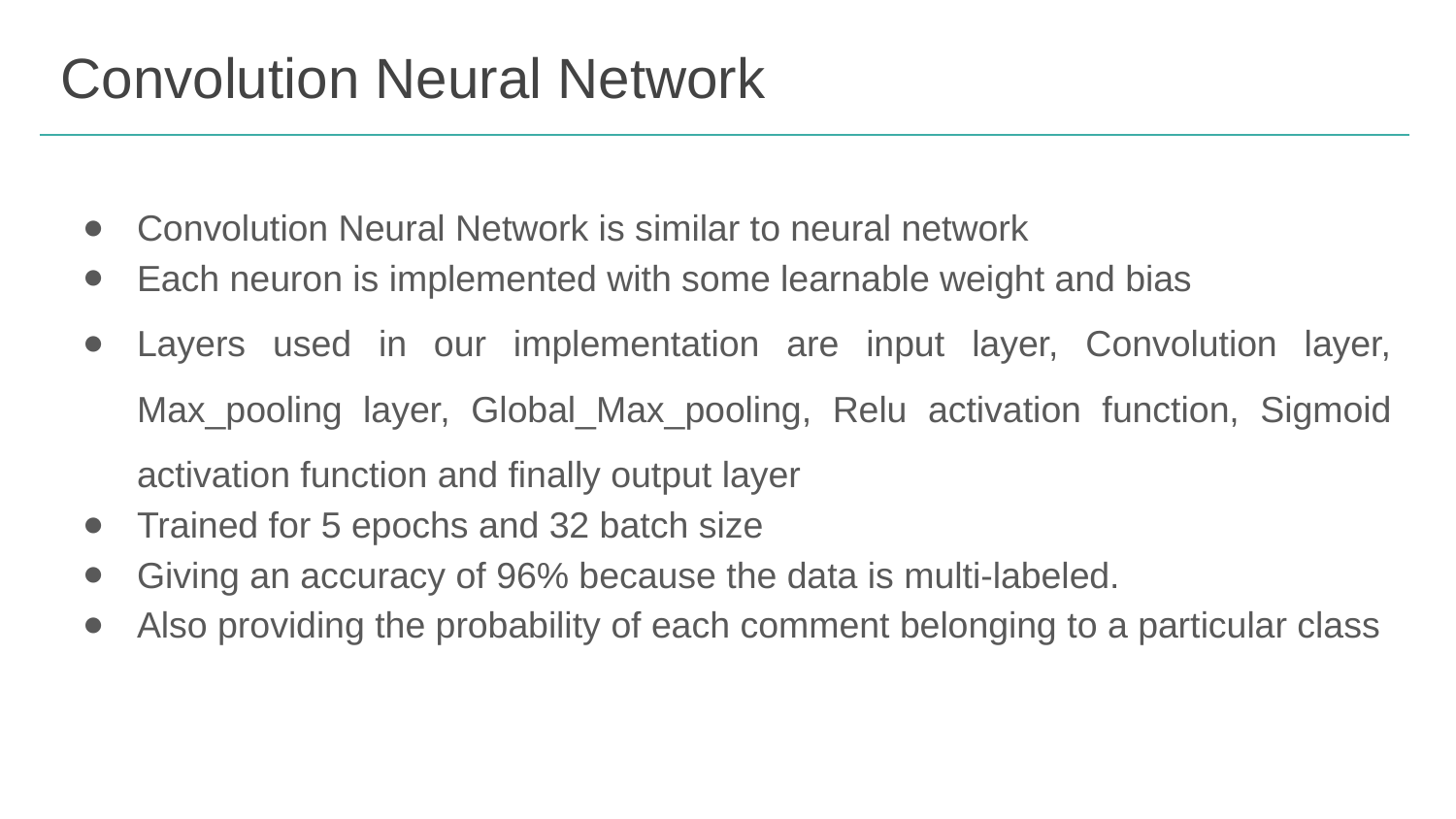

# Convolution Neural Network
Convolution Neural Network is similar to neural network
Each neuron is implemented with some learnable weight and bias
Layers used in our implementation are input layer, Convolution layer, Max_pooling layer, Global_Max_pooling, Relu activation function, Sigmoid activation function and finally output layer
Trained for 5 epochs and 32 batch size
Giving an accuracy of 96% because the data is multi-labeled.
Also providing the probability of each comment belonging to a particular class